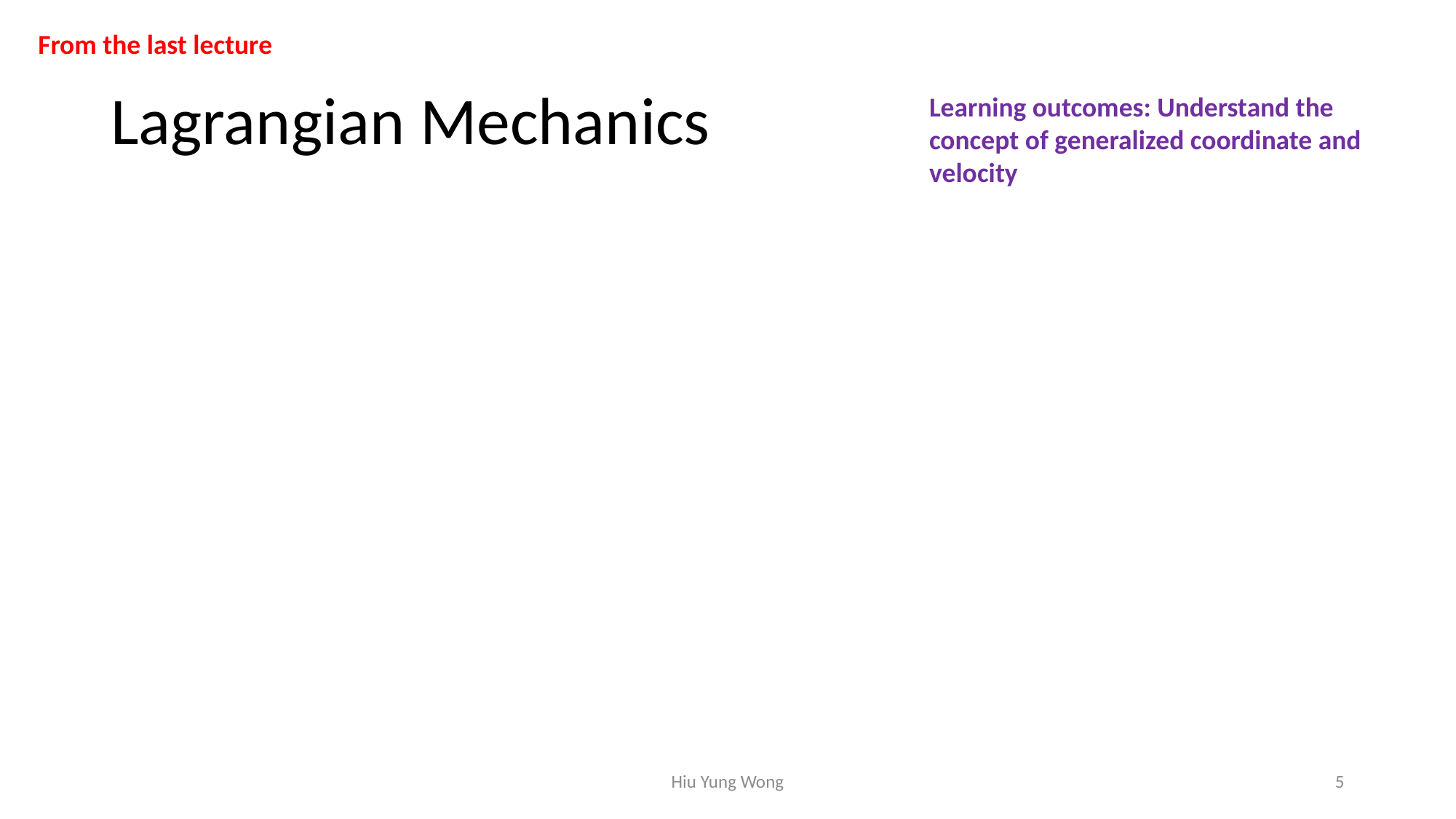

From the last lecture
# Lagrangian Mechanics
Learning outcomes: Understand the concept of generalized coordinate and velocity
Hiu Yung Wong
5